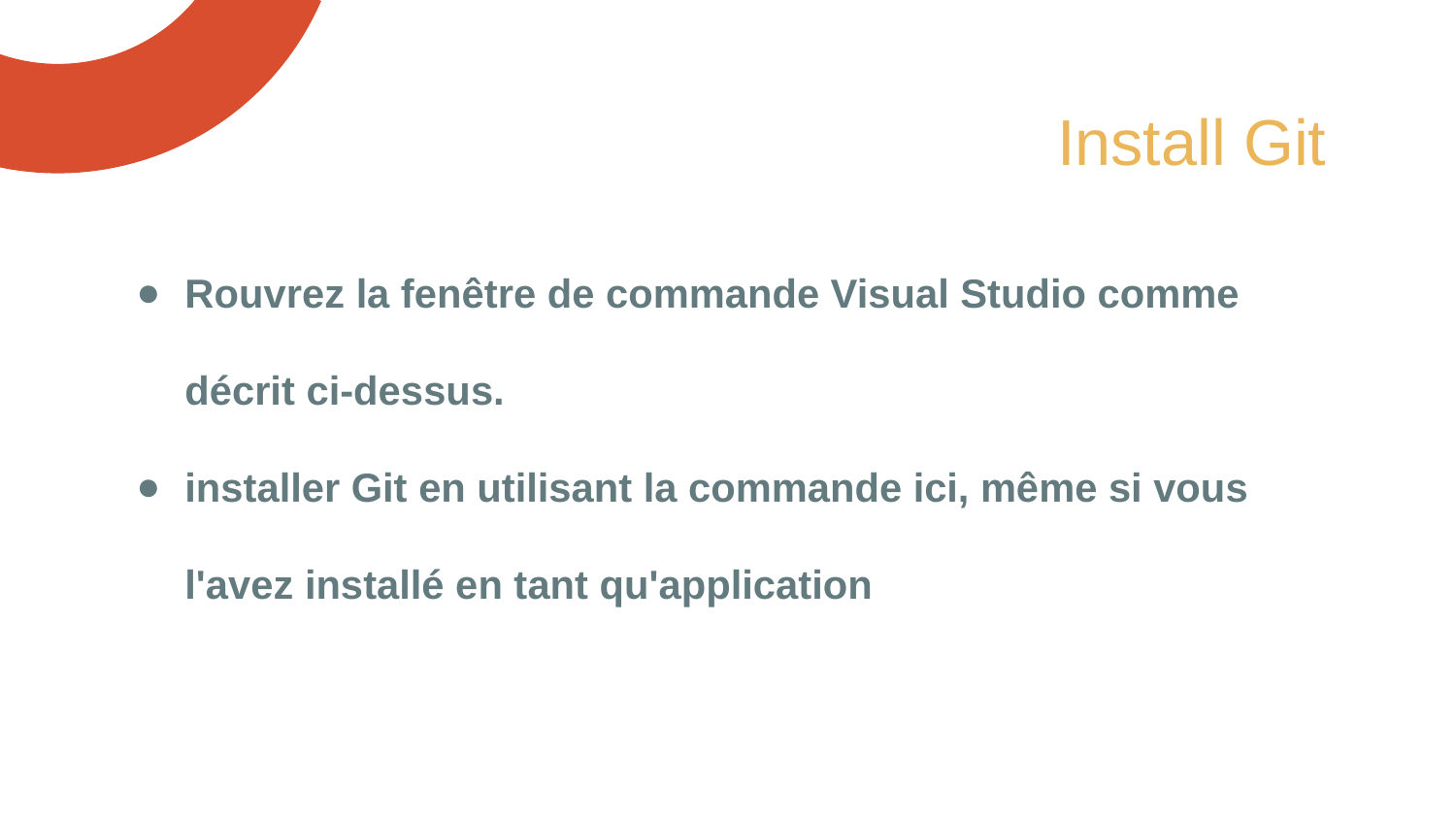

# Install Git
Rouvrez la fenêtre de commande Visual Studio comme décrit ci-dessus.
installer Git en utilisant la commande ici, même si vous l'avez installé en tant qu'application